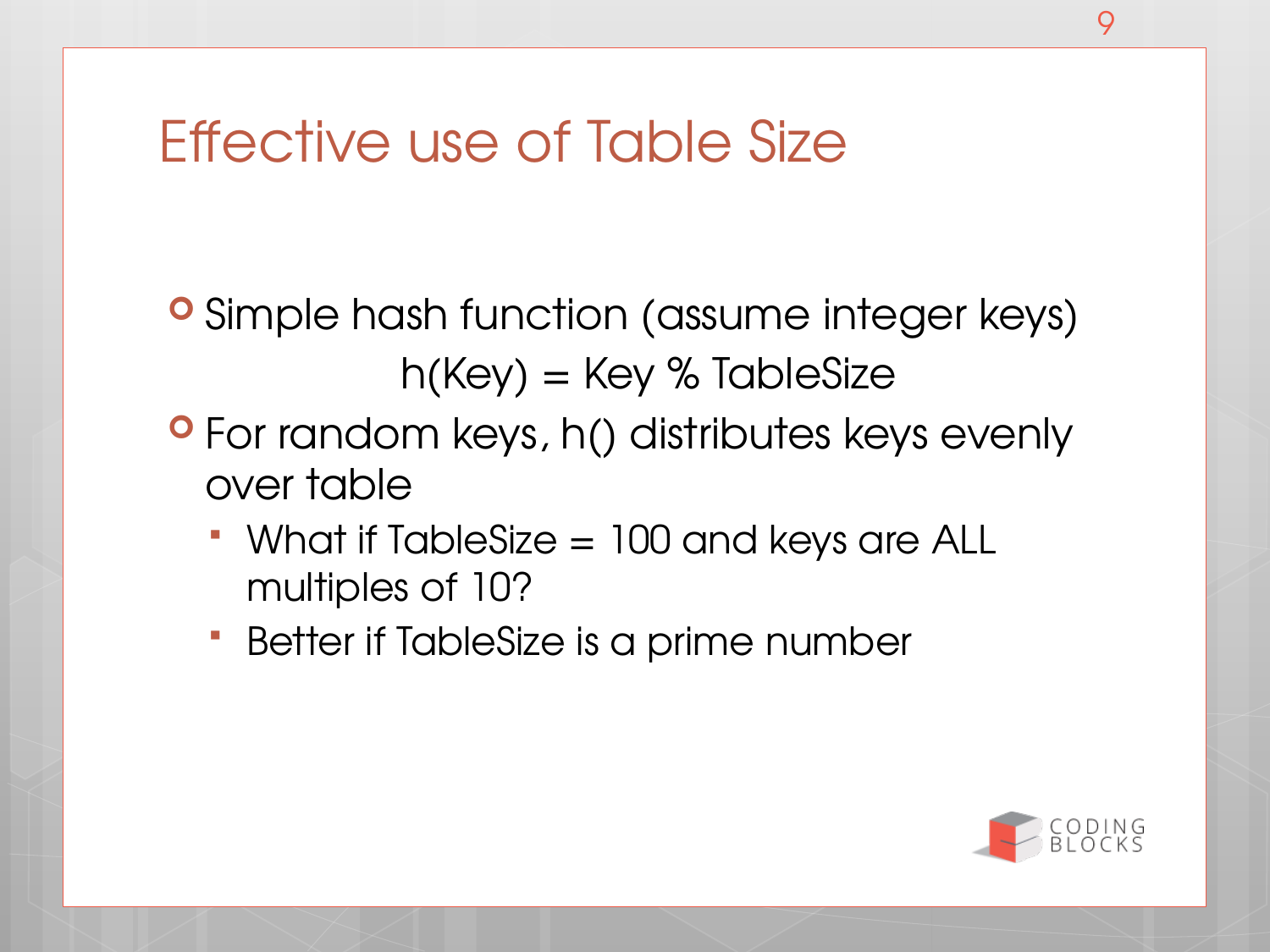

9
# Effective use of Table Size
Simple hash function (assume integer keys)
h(Key) = Key % TableSize
For random keys, h() distributes keys evenly over table
What if TableSize = 100 and keys are ALL multiples of 10?
Better if TableSize is a prime number